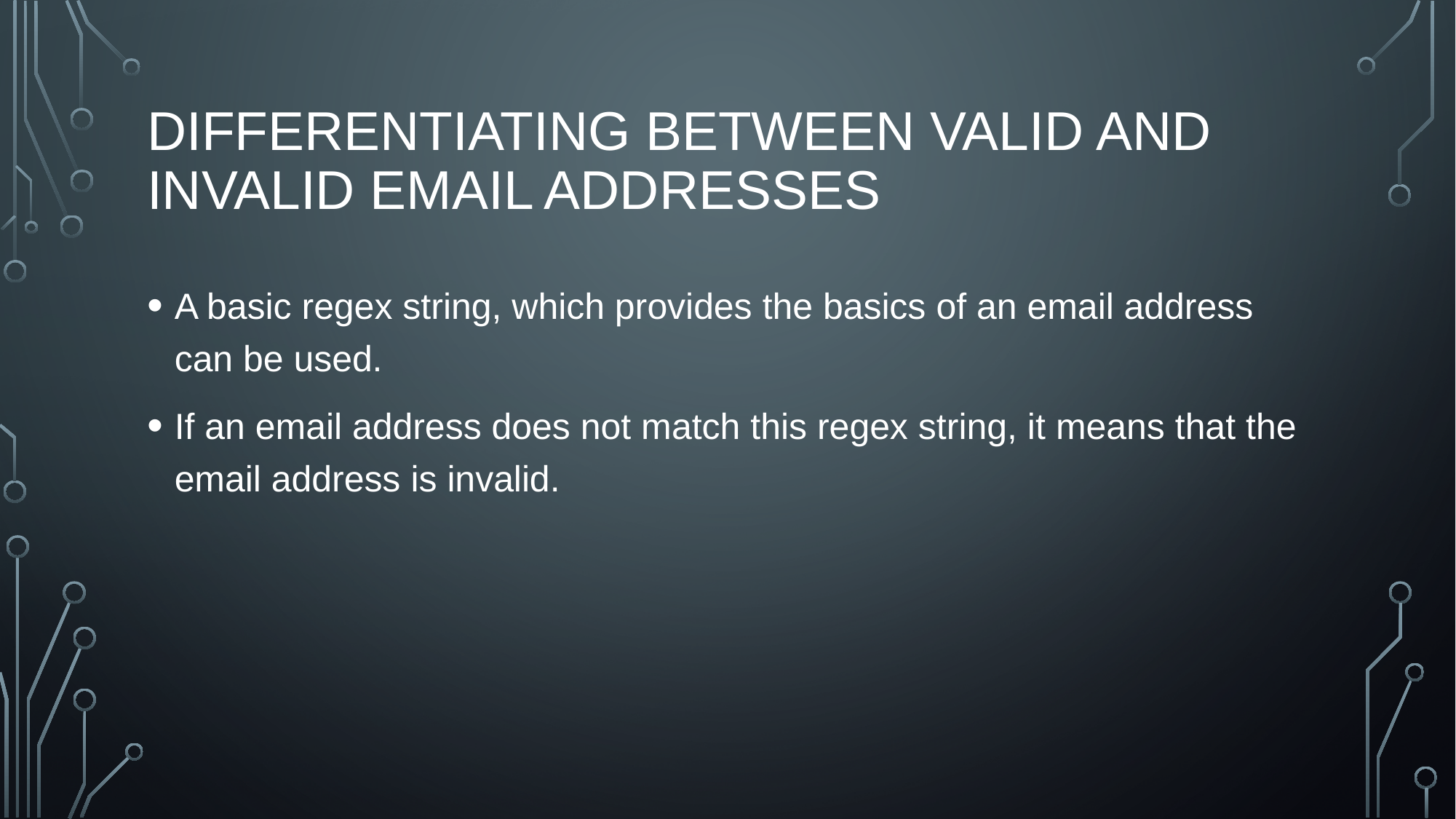

# Differentiating between valid and invalid email addresses
A basic regex string, which provides the basics of an email address can be used.
If an email address does not match this regex string, it means that the email address is invalid.